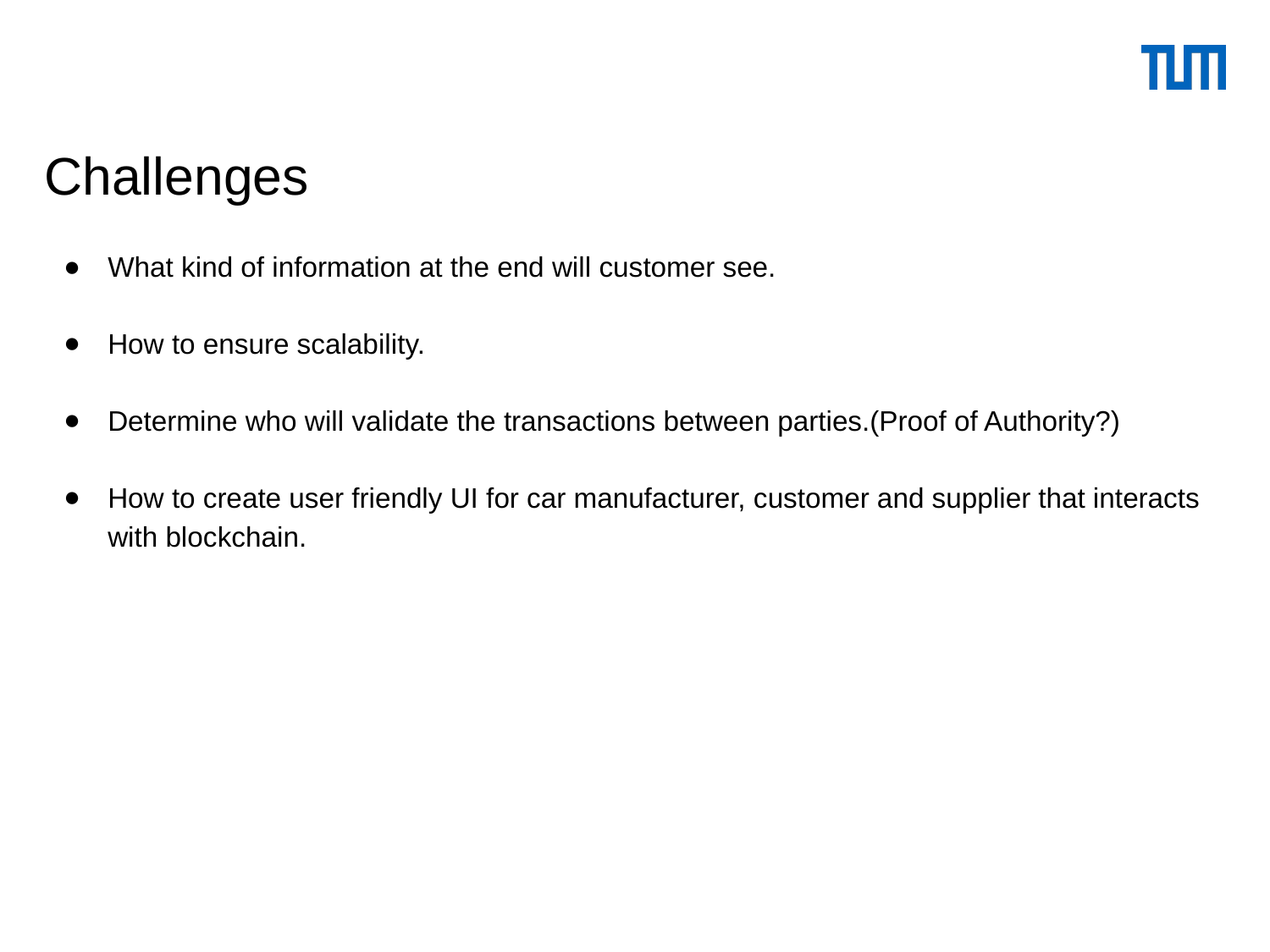

# Challenges
What kind of information at the end will customer see.

How to ensure scalability.

Determine who will validate the transactions between parties.(Proof of Authority?)

How to create user friendly UI for car manufacturer, customer and supplier that interacts with blockchain.